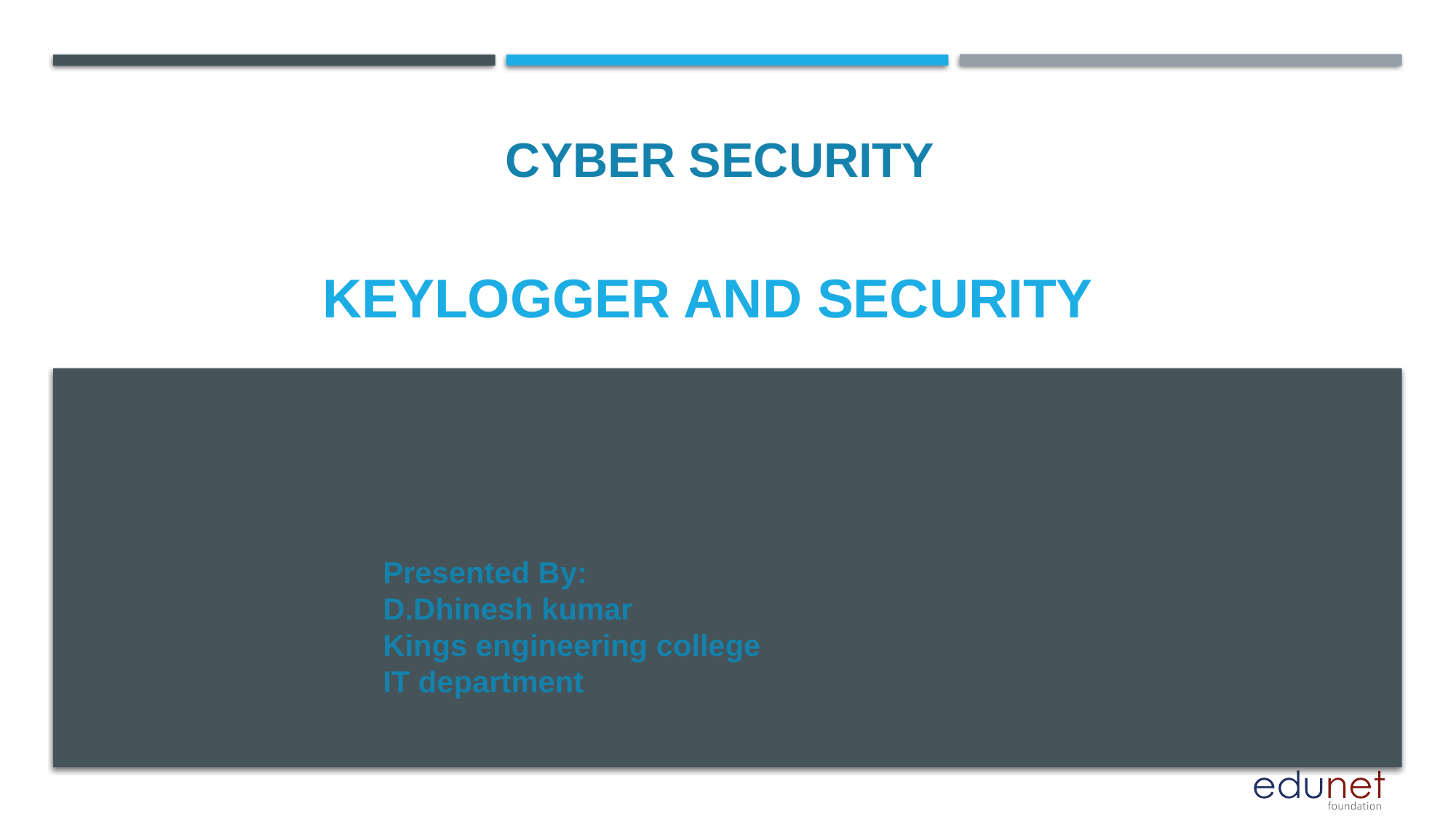

CYBER SECURITY
# KEYLOGGER AND SECURITY
Presented By:
D.Dhinesh kumar
Kings engineering college
IT department